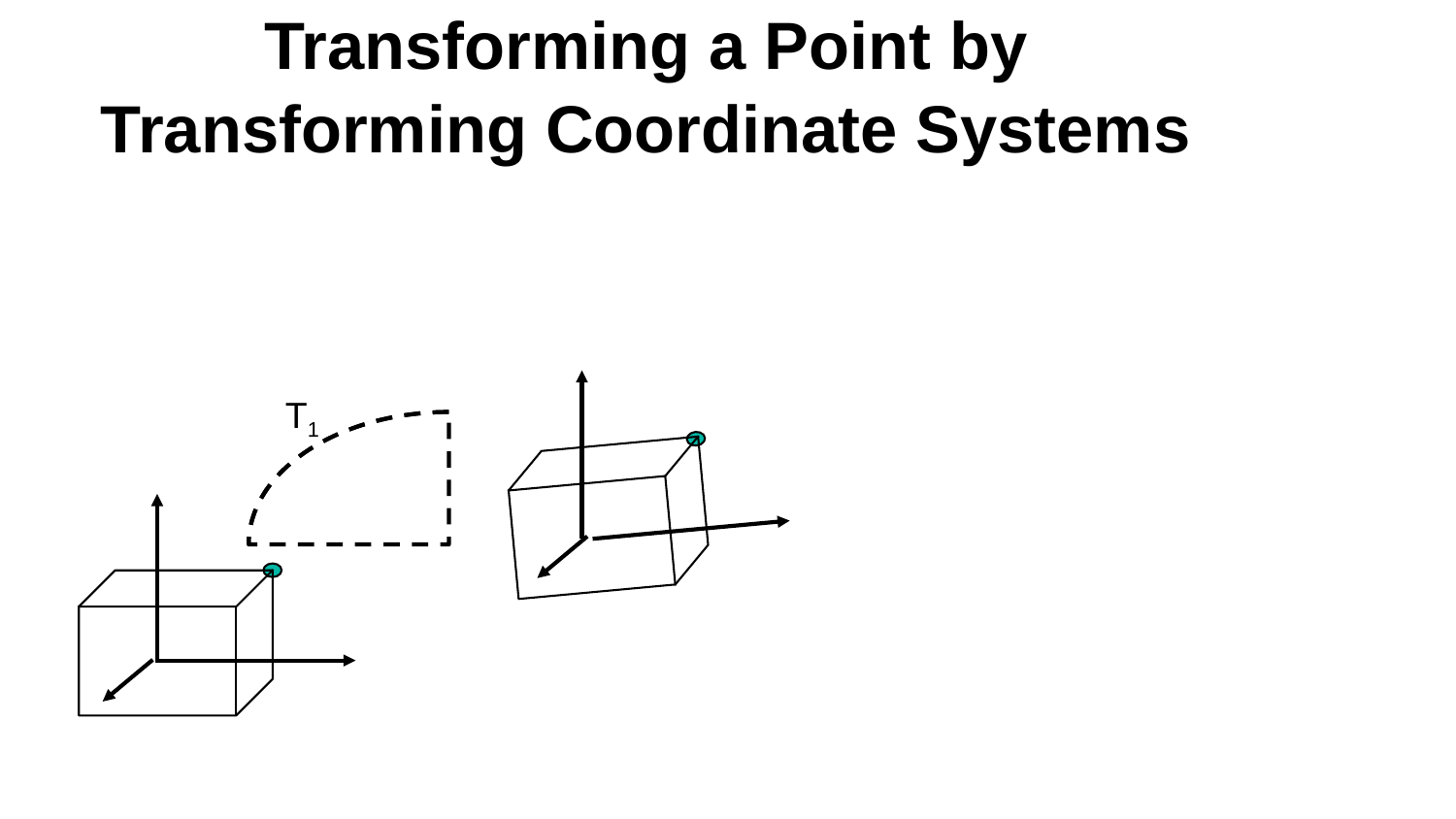

# Transforming a Point by Transforming Coordinate Systems

T1